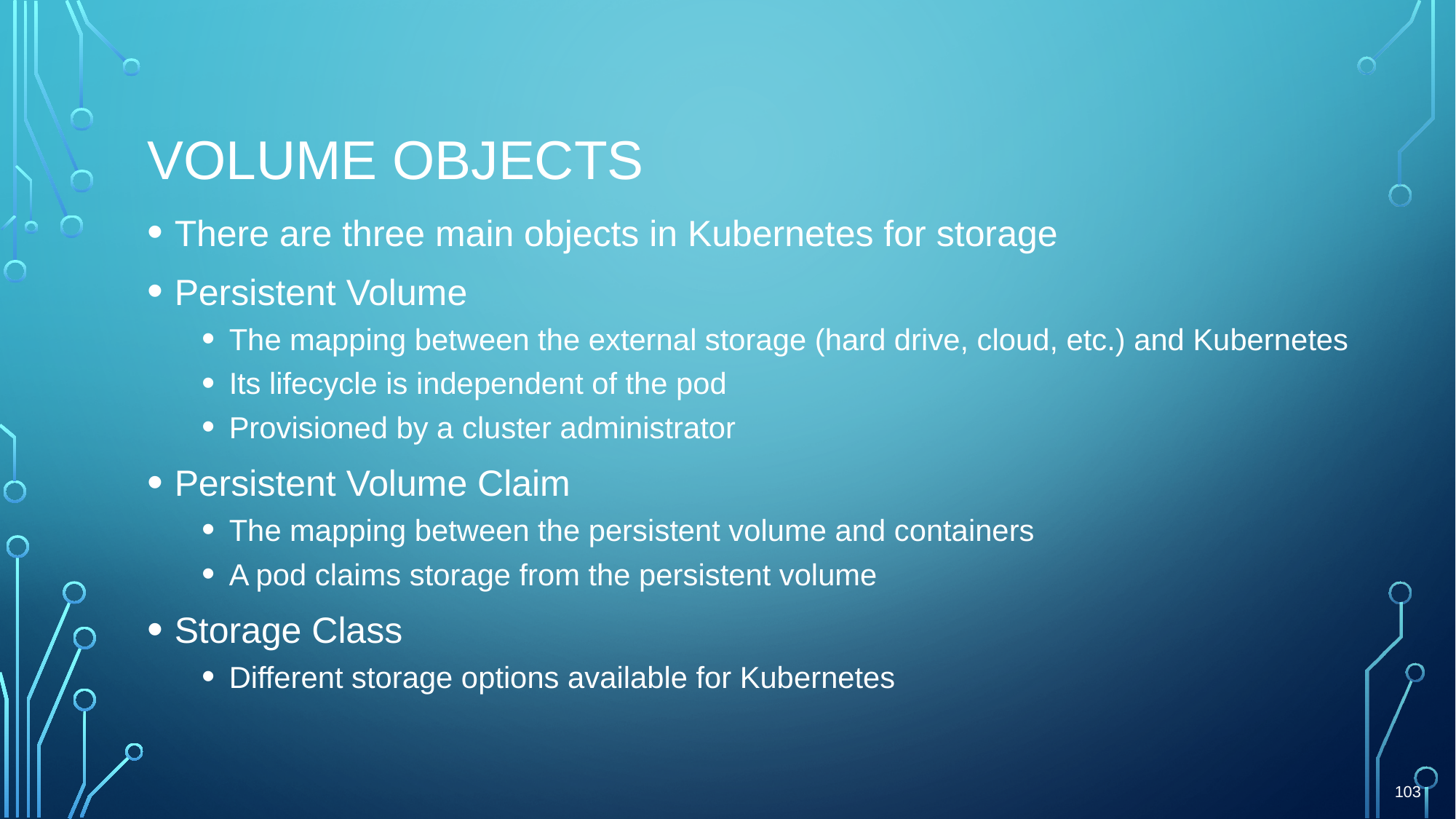

# Volume objects
There are three main objects in Kubernetes for storage
Persistent Volume
The mapping between the external storage (hard drive, cloud, etc.) and Kubernetes
Its lifecycle is independent of the pod
Provisioned by a cluster administrator
Persistent Volume Claim
The mapping between the persistent volume and containers
A pod claims storage from the persistent volume
Storage Class
Different storage options available for Kubernetes
103